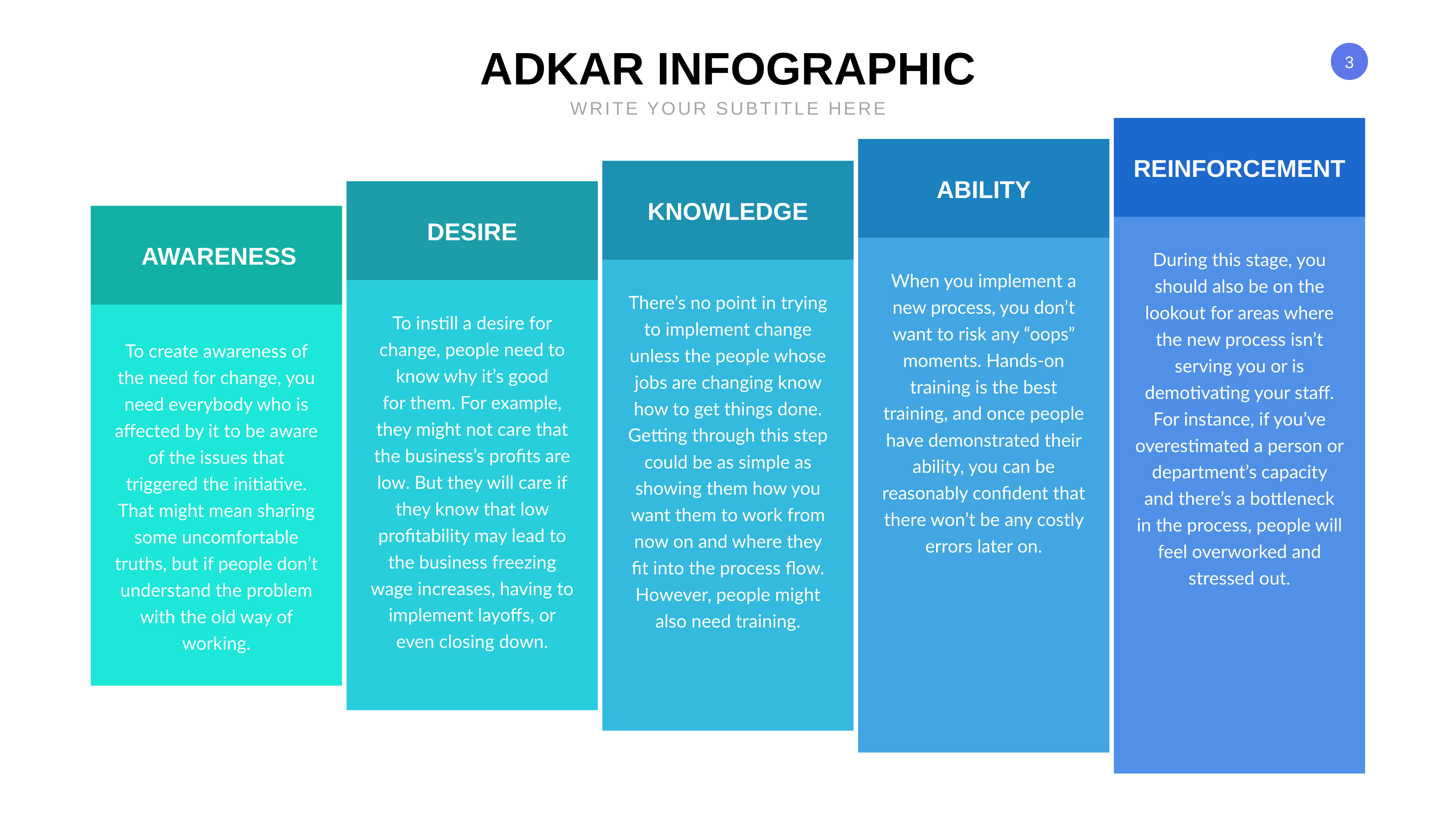

ADKAR INFOGRAPHIC
WRITE YOUR SUBTITLE HERE

REINFORCEMENT

ABILITY

KNOWLEDGE

DESIRE
AWARENESS
During this stage, you should also be on the lookout for areas where the new process isn’t serving you or is demotivating your staff. For instance, if you’ve overestimated a person or department’s capacity and there’s a bottleneck in the process, people will feel overworked and stressed out.
When you implement a new process, you don’t want to risk any “oops” moments. Hands-on training is the best training, and once people have demonstrated their ability, you can be reasonably confident that there won’t be any costly errors later on.
There’s no point in trying to implement change unless the people whose jobs are changing know how to get things done. Getting through this step could be as simple as showing them how you want them to work from now on and where they fit into the process flow. However, people might also need training.
To instill a desire for change, people need to know why it’s good for them. For example, they might not care that the business’s profits are low. But they will care if they know that low profitability may lead to the business freezing wage increases, having to implement layoffs, or even closing down.
To create awareness of the need for change, you need everybody who is affected by it to be aware of the issues that triggered the initiative. That might mean sharing some uncomfortable truths, but if people don’t understand the problem with the old way of working.